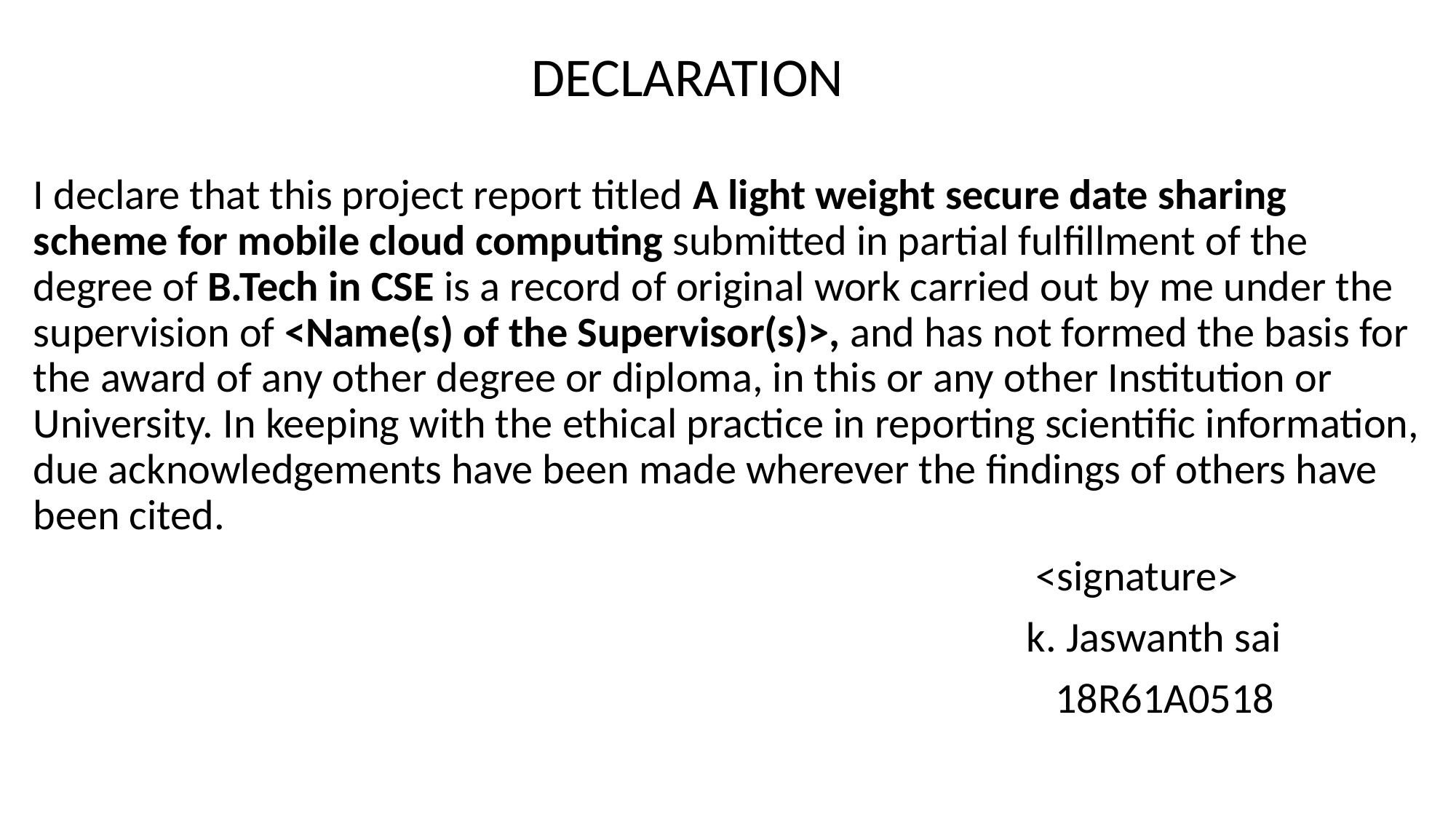

# DECLARATION

I declare that this project report titled A light weight secure date sharing scheme for mobile cloud computing submitted in partial fulfillment of the degree of B.Tech in CSE is a record of original work carried out by me under the supervision of <Name(s) of the Supervisor(s)>, and has not formed the basis for the award of any other degree or diploma, in this or any other Institution or University. In keeping with the ethical practice in reporting scientific information, due acknowledgements have been made wherever the findings of others have been cited.
                                                                                                        <signature>
                                                                                                       k. Jaswanth sai
                                                                                                          18R61A0518